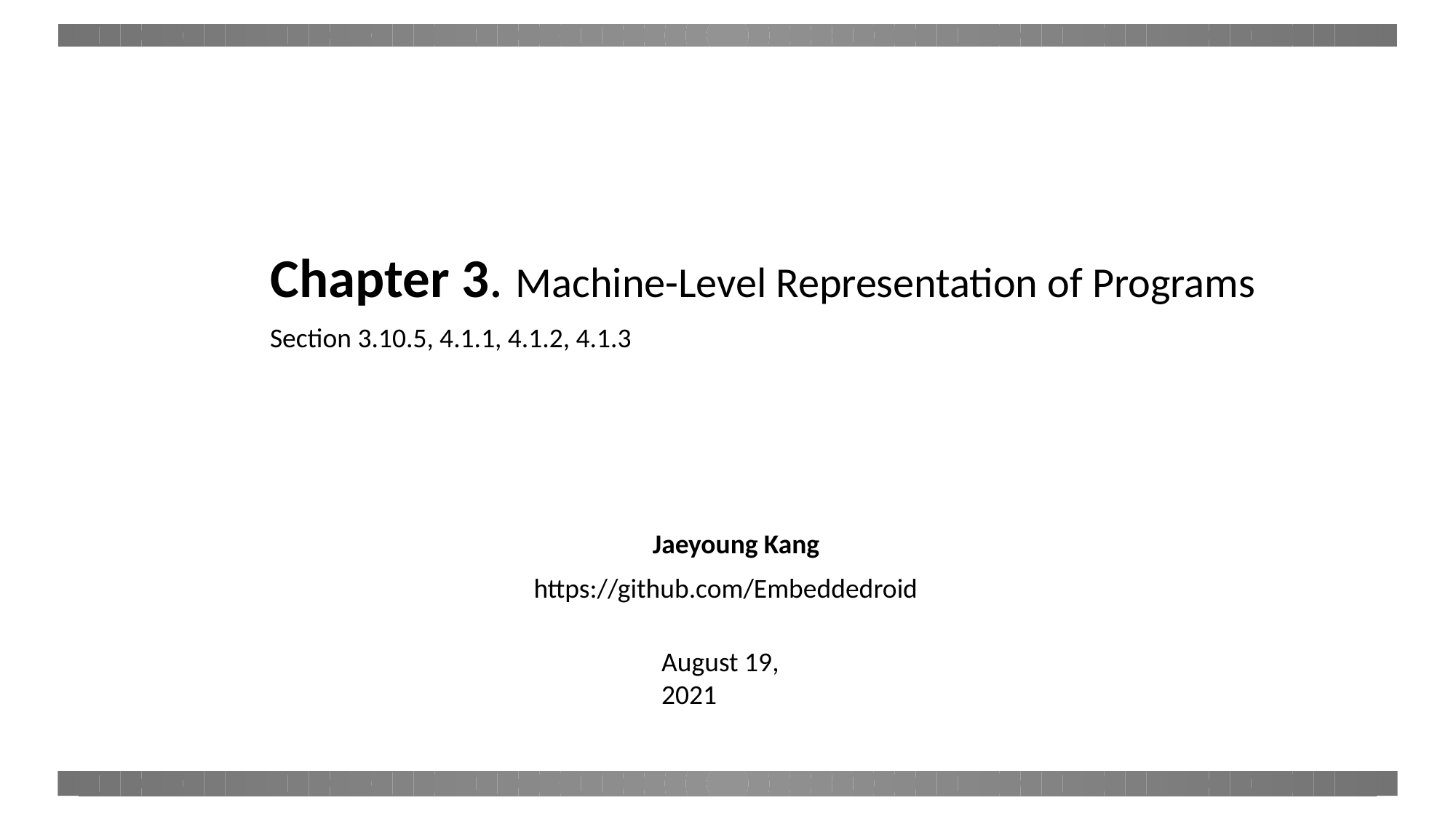

Chapter 3. Machine-Level Representation of Programs
Section 3.10.5, 4.1.1, 4.1.2, 4.1.3
Jaeyoung Kang
https://github.com/Embeddedroid
August 19, 2021